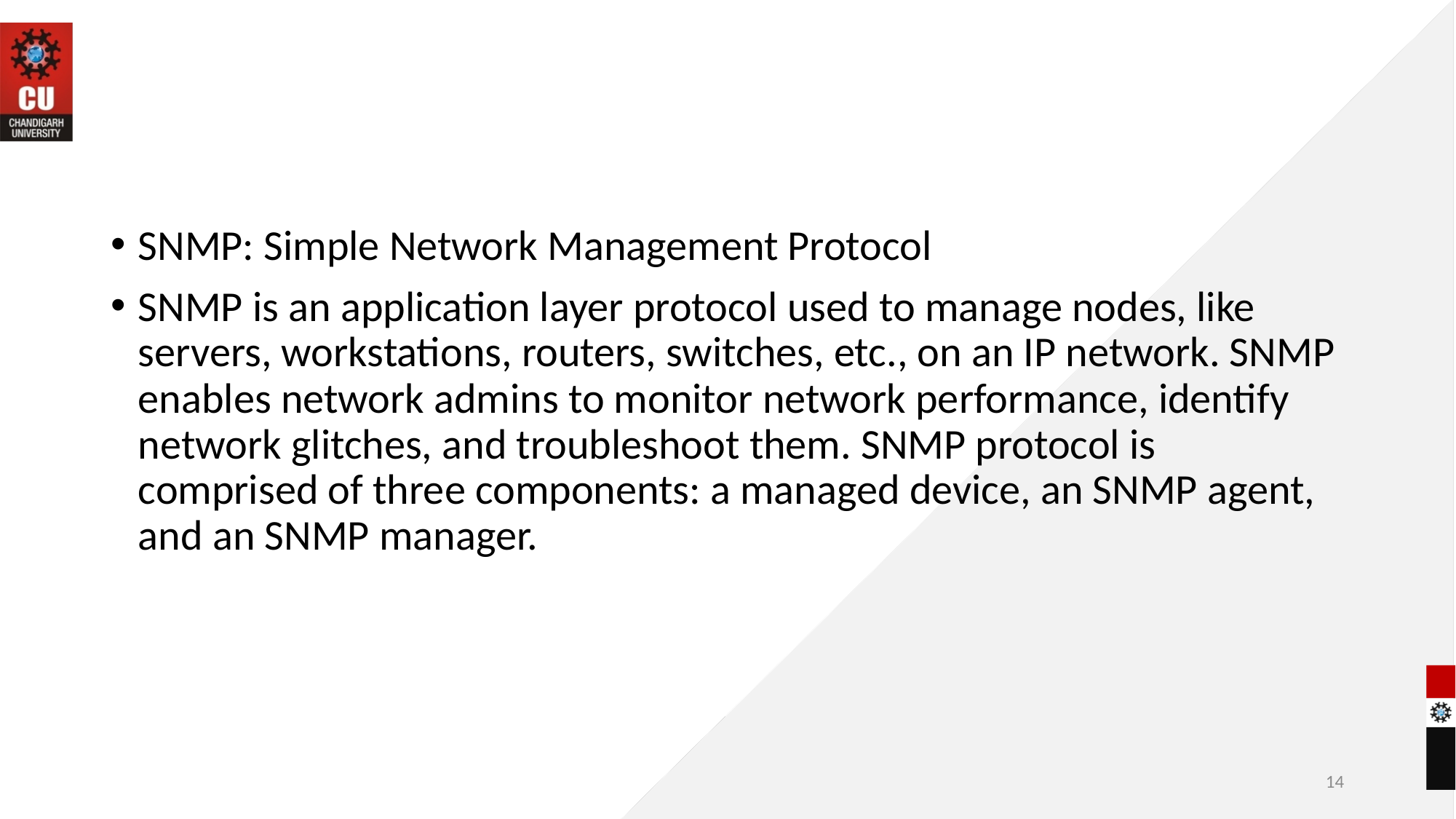

#
SNMP: Simple Network Management Protocol
SNMP is an application layer protocol used to manage nodes, like servers, workstations, routers, switches, etc., on an IP network. SNMP enables network admins to monitor network performance, identify network glitches, and troubleshoot them. SNMP protocol is comprised of three components: a managed device, an SNMP agent, and an SNMP manager.
14